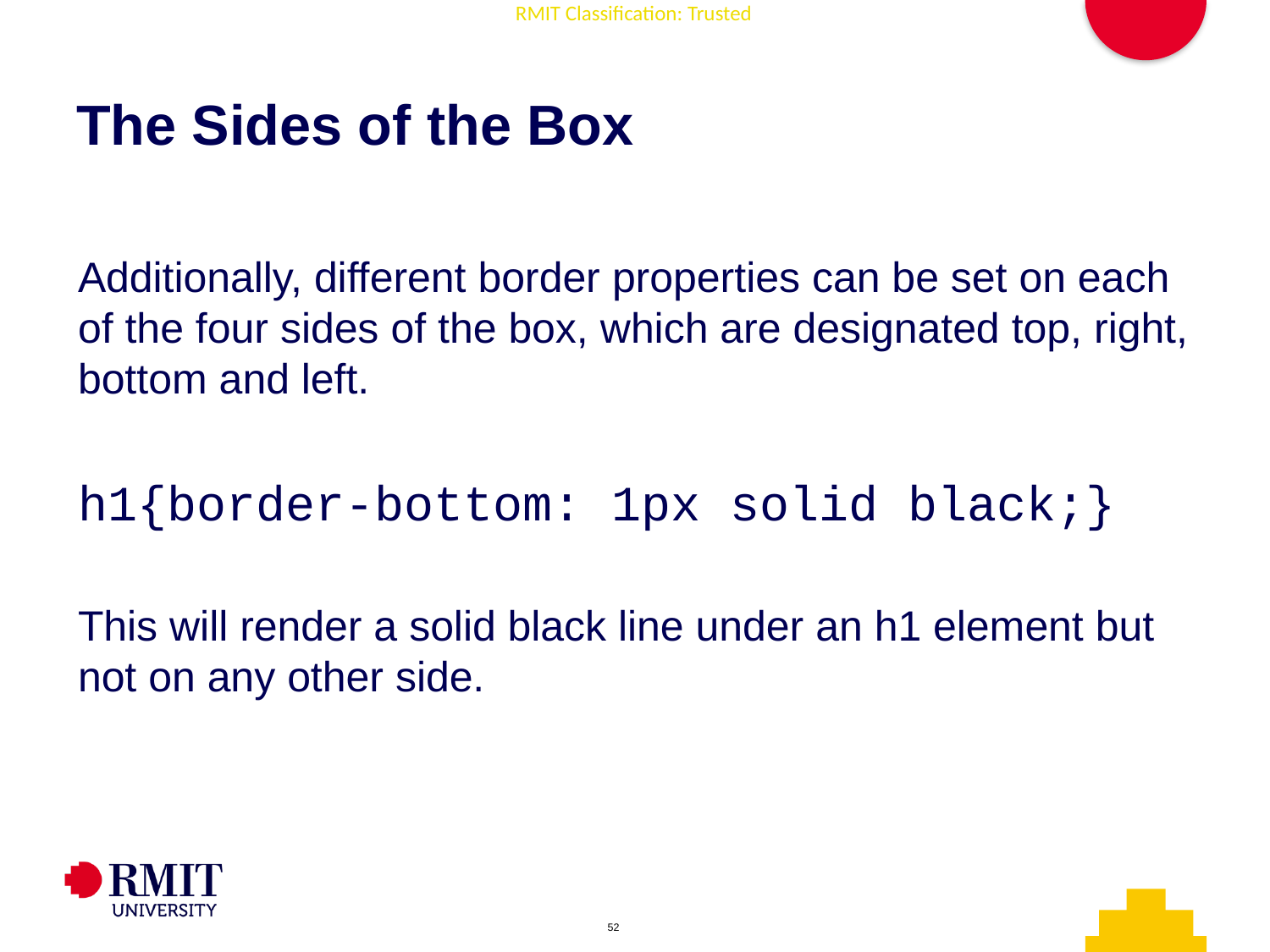

# The Sides of the Box
Additionally, different border properties can be set on each of the four sides of the box, which are designated top, right, bottom and left.

h1{border-bottom: 1px solid black;}

This will render a solid black line under an h1 element but not on any other side.
AD006 Associate Degree in IT